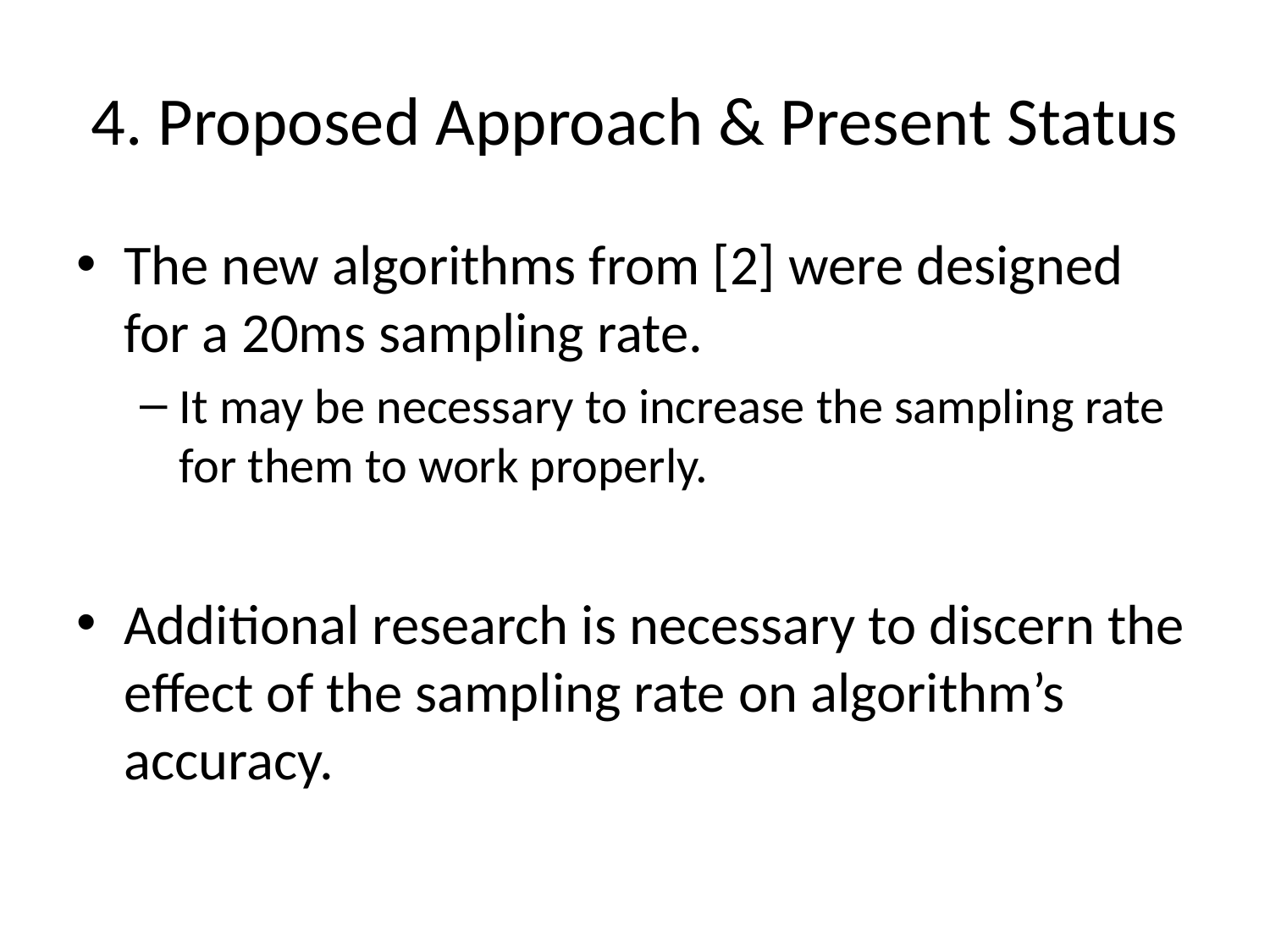

# 4. Proposed Approach & Present Status
The new algorithms from [2] were designed for a 20ms sampling rate.
It may be necessary to increase the sampling rate for them to work properly.

Additional research is necessary to discern the effect of the sampling rate on algorithm’s accuracy.